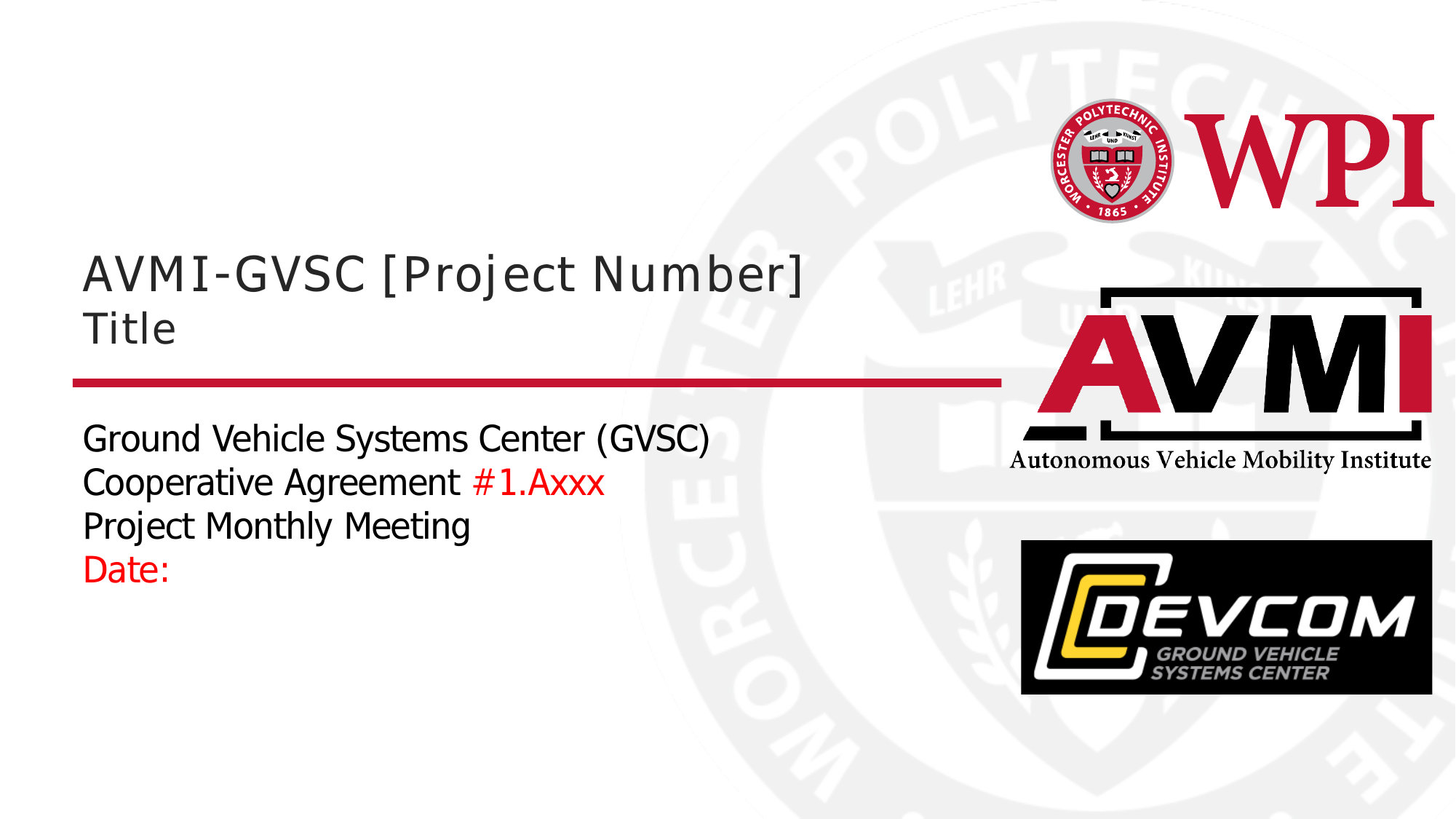

# AVMI-GVSC [Project Number] Title
Ground Vehicle Systems Center (GVSC)
Cooperative Agreement #1.Axxx
Project Monthly Meeting
Date: